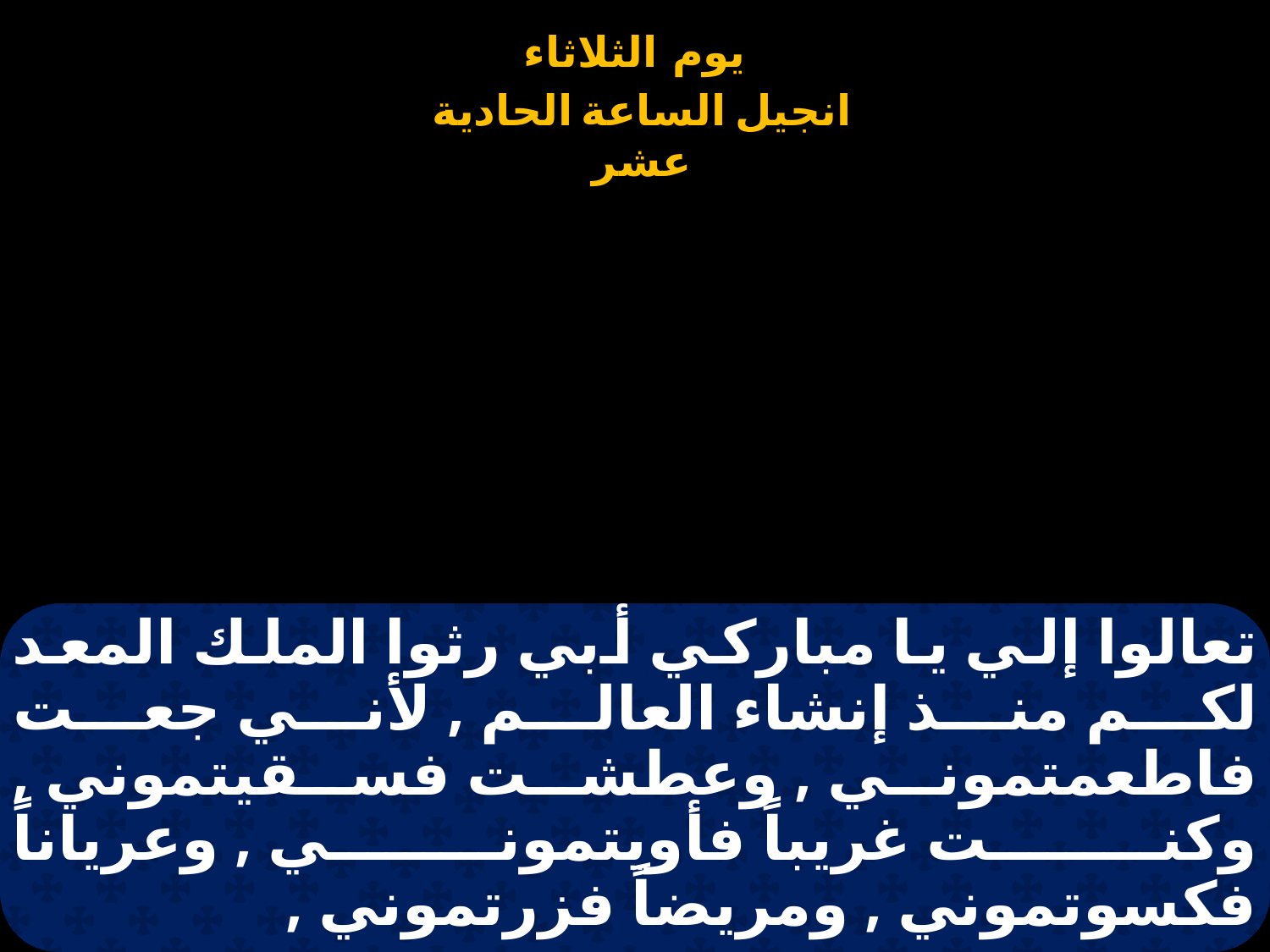

# تعالوا إلي يا مباركي أبي رثوا الملك المعد لكم منذ إنشاء العالم , لأني جعت فاطعمتموني , وعطشت فسقيتموني , وكنت غريباً فأويتموني , وعرياناً فكسوتموني , ومريضاً فزرتموني ,